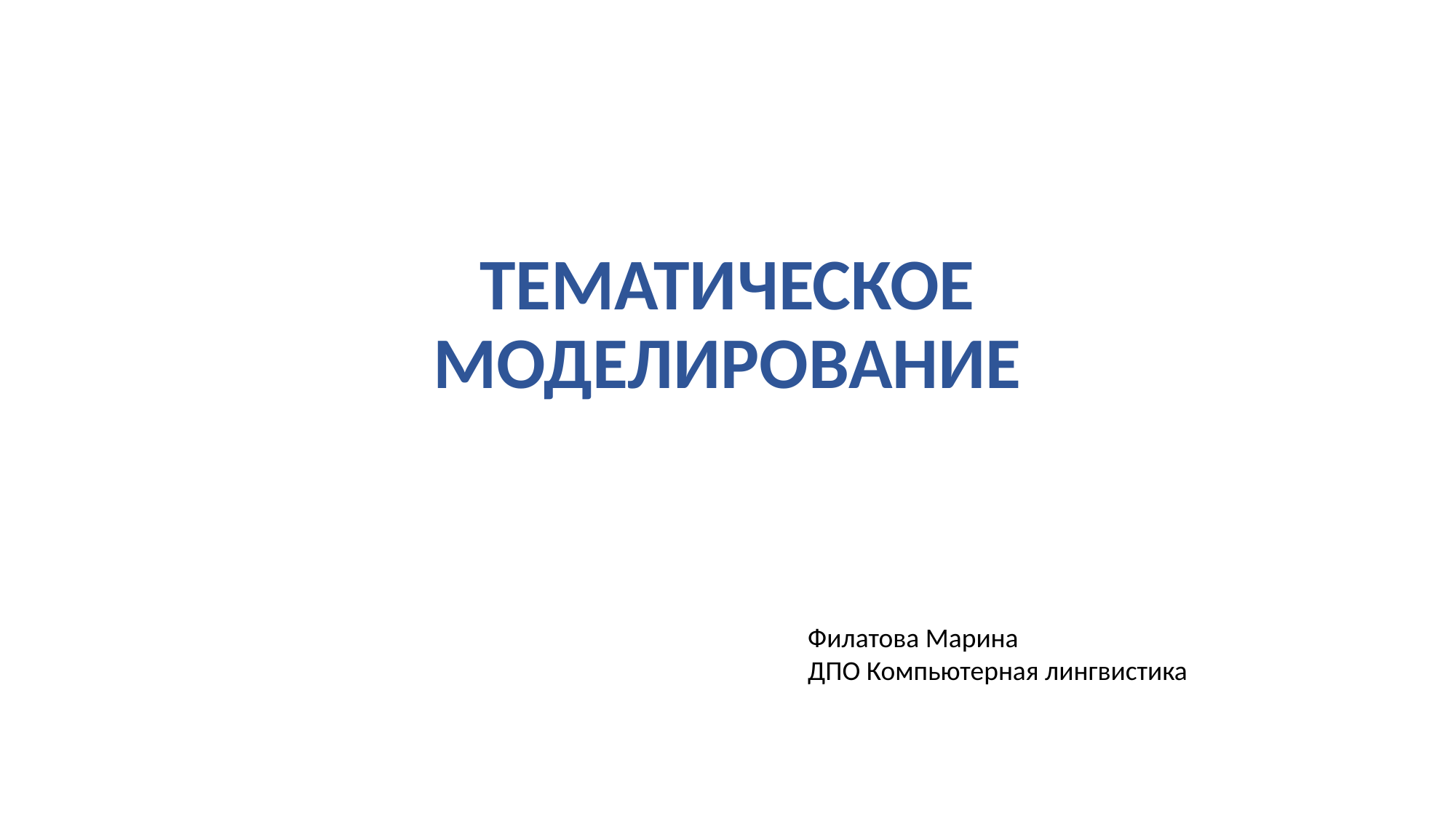

# ТЕМАТИЧЕСКОЕ МОДЕЛИРОВАНИЕ
Филатова Марина
ДПО Компьютерная лингвистика